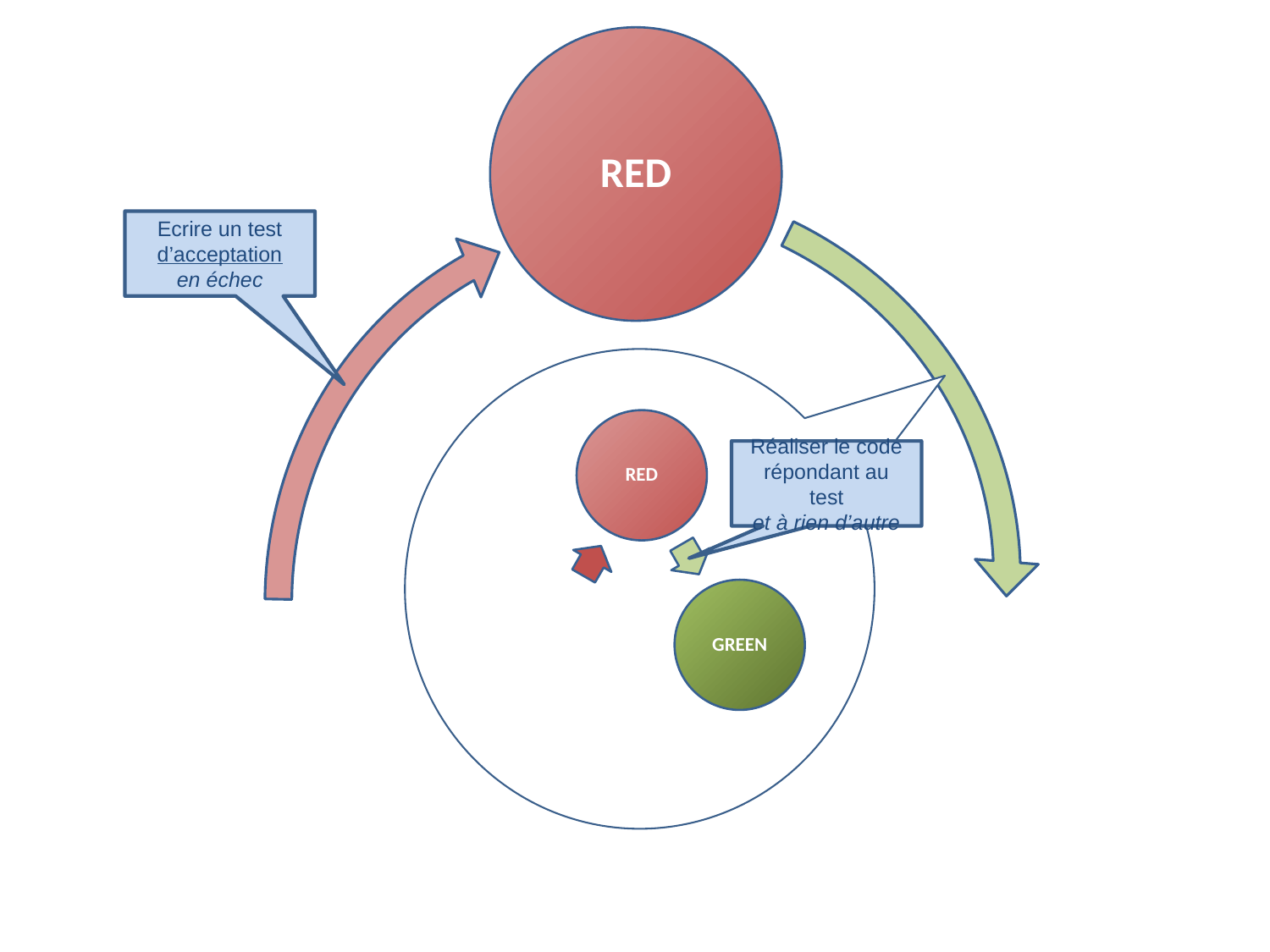

RED

Ecrire un test
d’acceptation
en échec

RED

GREEN
Réaliser le code répondant au test
et à rien d’autre